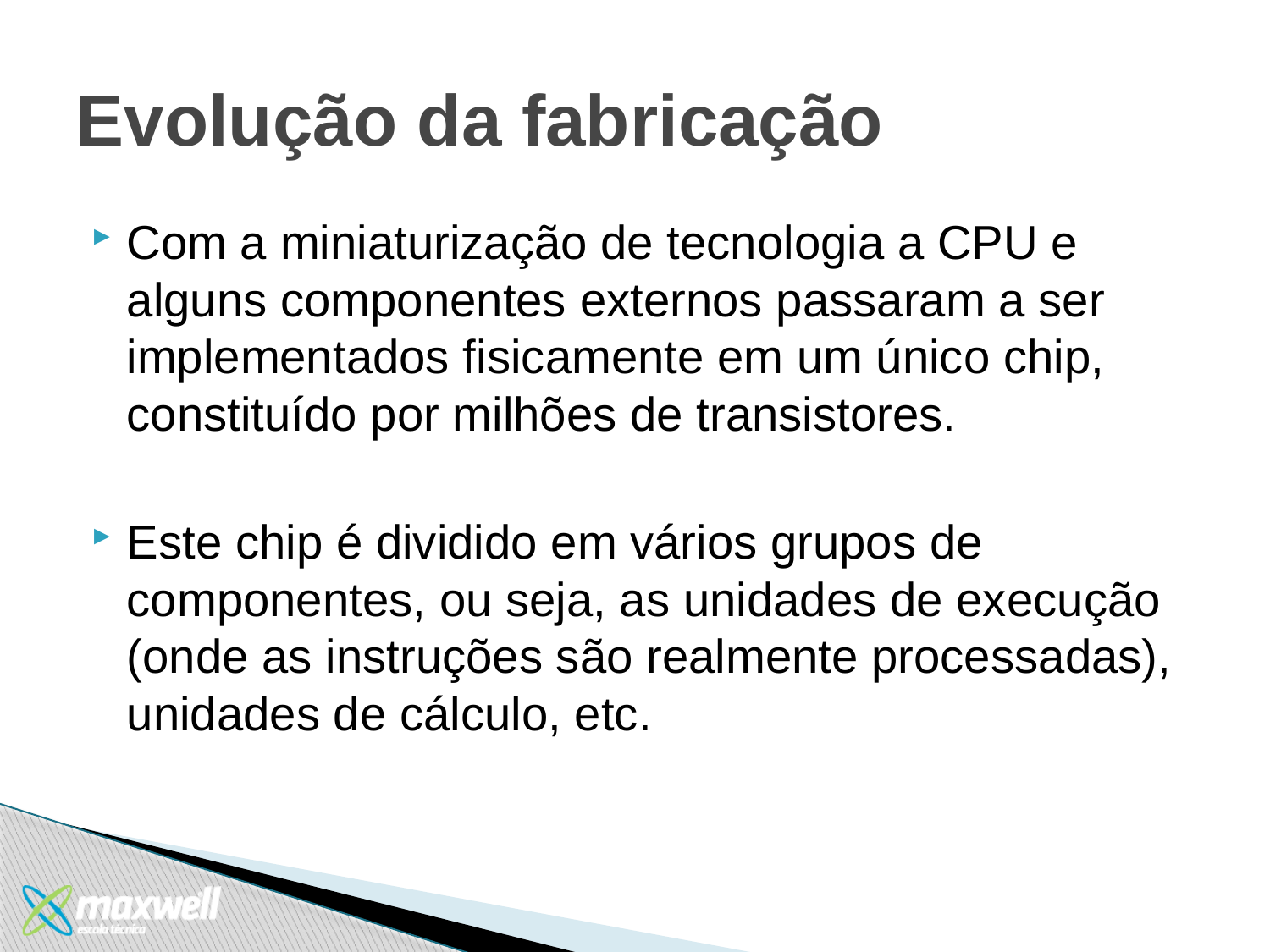

# Evolução da fabricação
Com a miniaturização de tecnologia a CPU e alguns componentes externos passaram a ser implementados fisicamente em um único chip, constituído por milhões de transistores.

Este chip é dividido em vários grupos de componentes, ou seja, as unidades de execução (onde as instruções são realmente processadas), unidades de cálculo, etc.